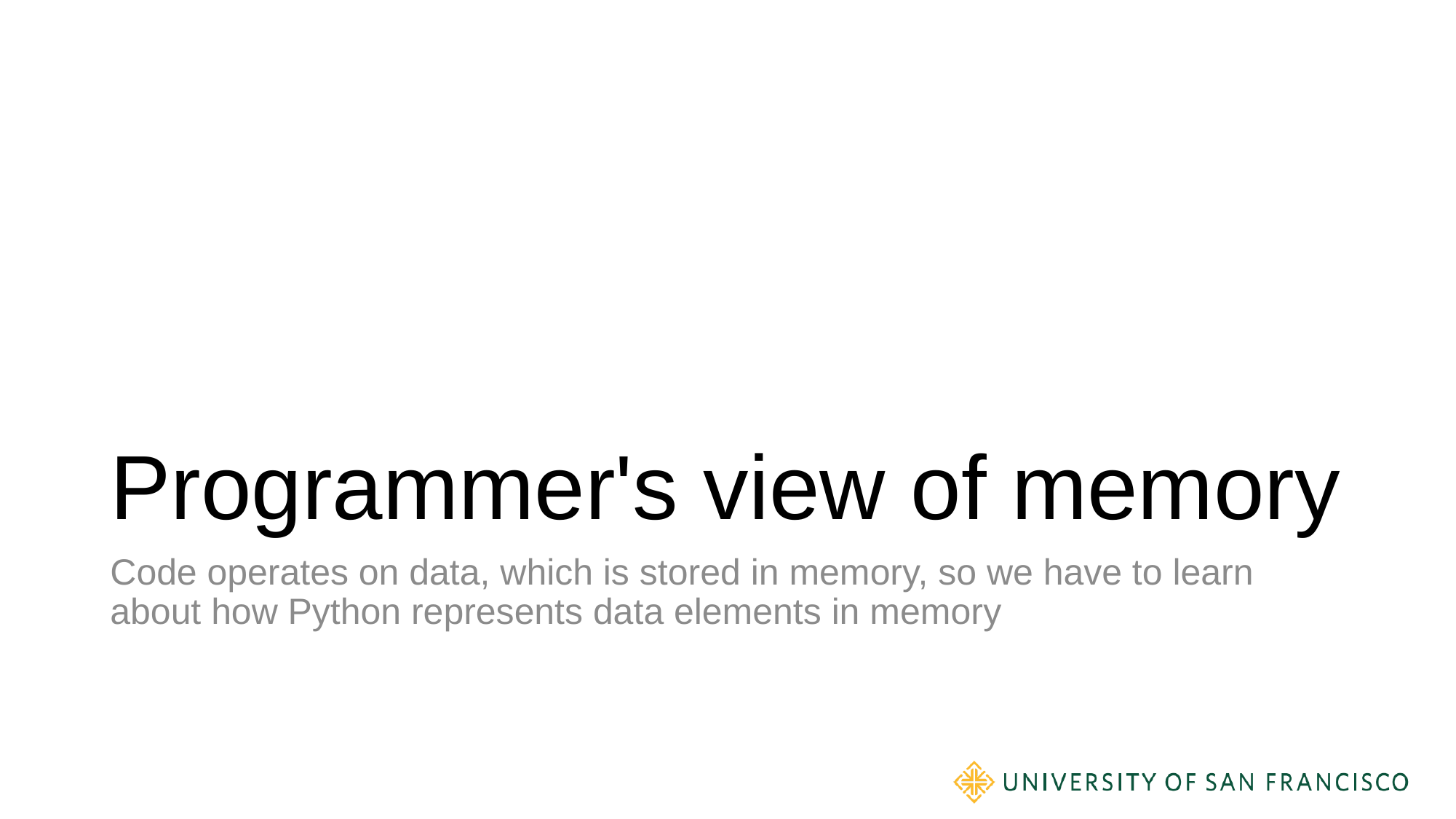

# Programmer's view of memory
Code operates on data, which is stored in memory, so we have to learn about how Python represents data elements in memory